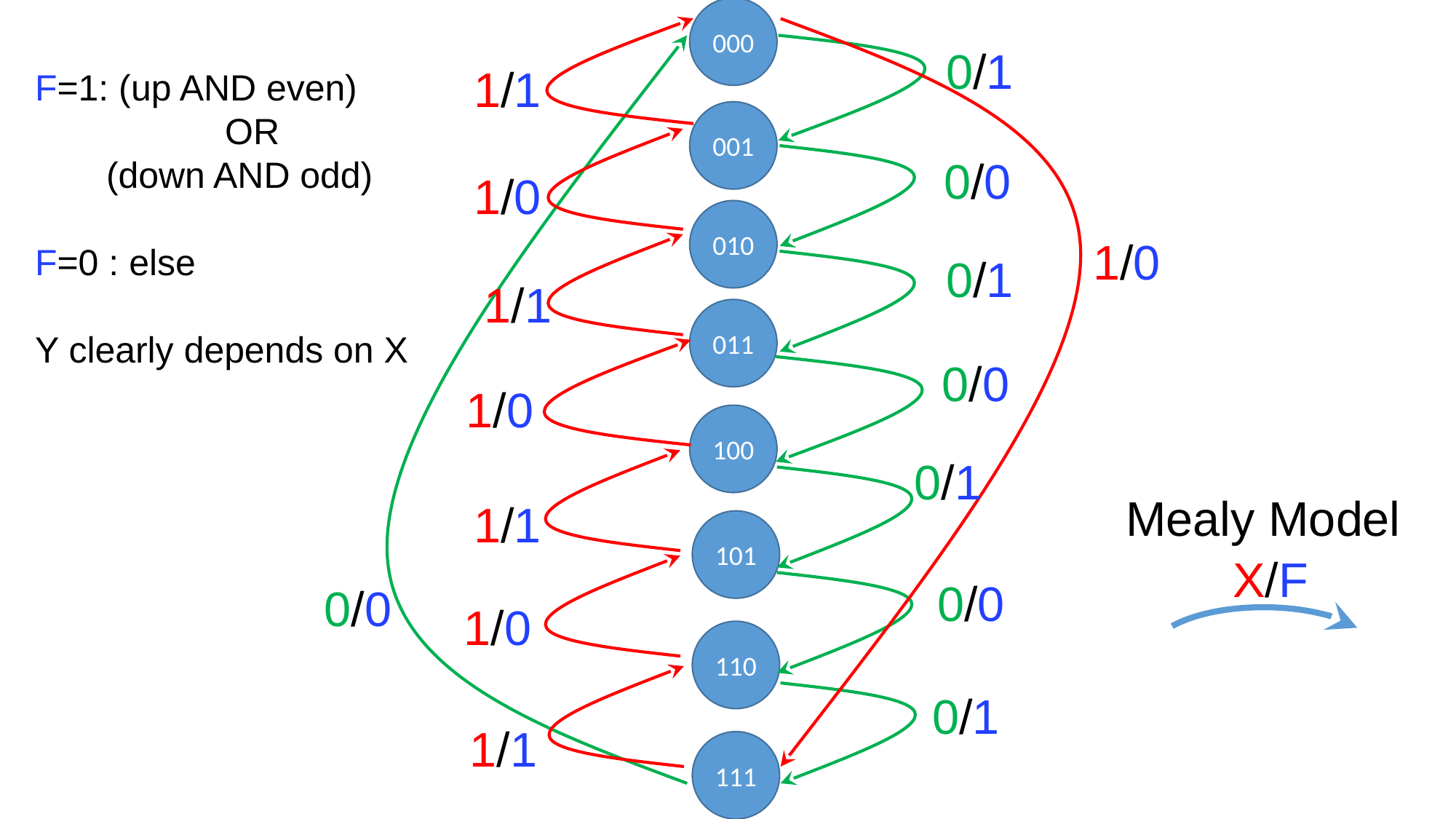

000

0/1
1/1
F=1: (up AND even)
OR
       (down AND odd)

F=0 : else

Y clearly depends on X

001

0/0

1/0
010
1/0

0/1

1/1
011

0/0

1/0
100
0/1

Mealy Model
1/1
101
X/F

0/0
0/0

1/0

110

0/1

1/1
111